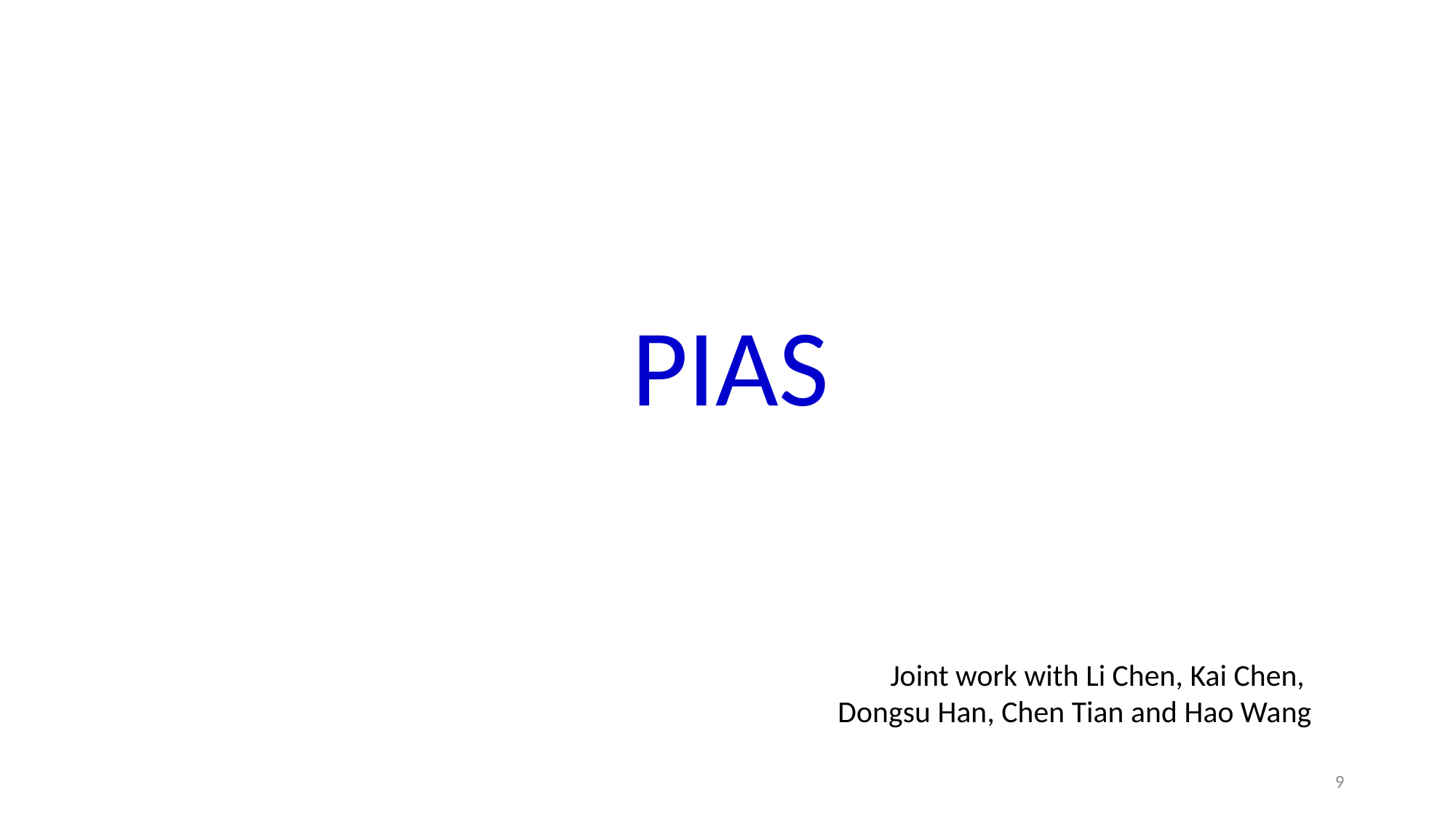

# PIAS
Joint work with Li Chen, Kai Chen,
Dongsu Han, Chen Tian and Hao Wang
9